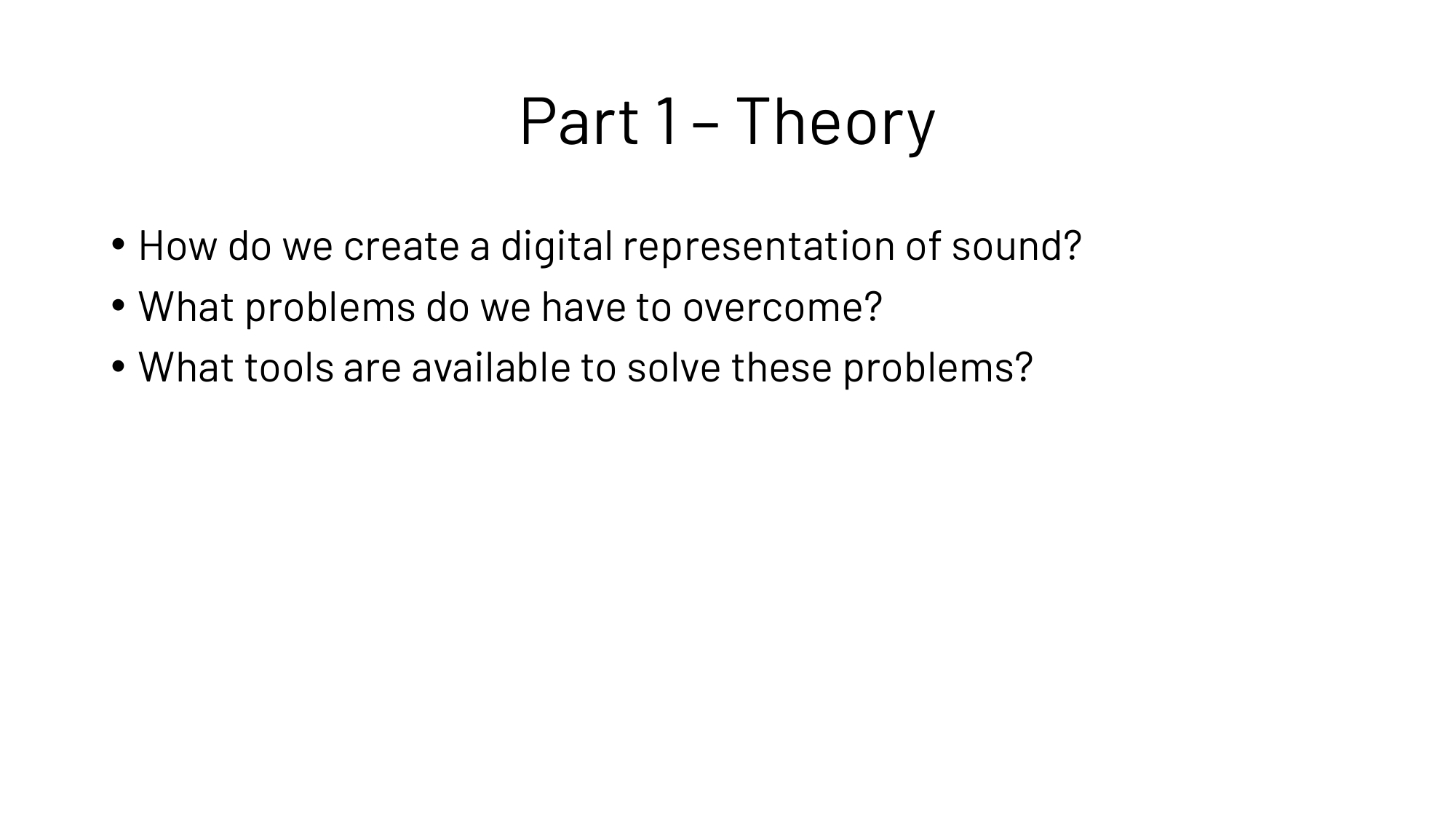

# Part 1 – Theory
How do we create a digital representation of sound?
What problems do we have to overcome?
What tools are available to solve these problems?